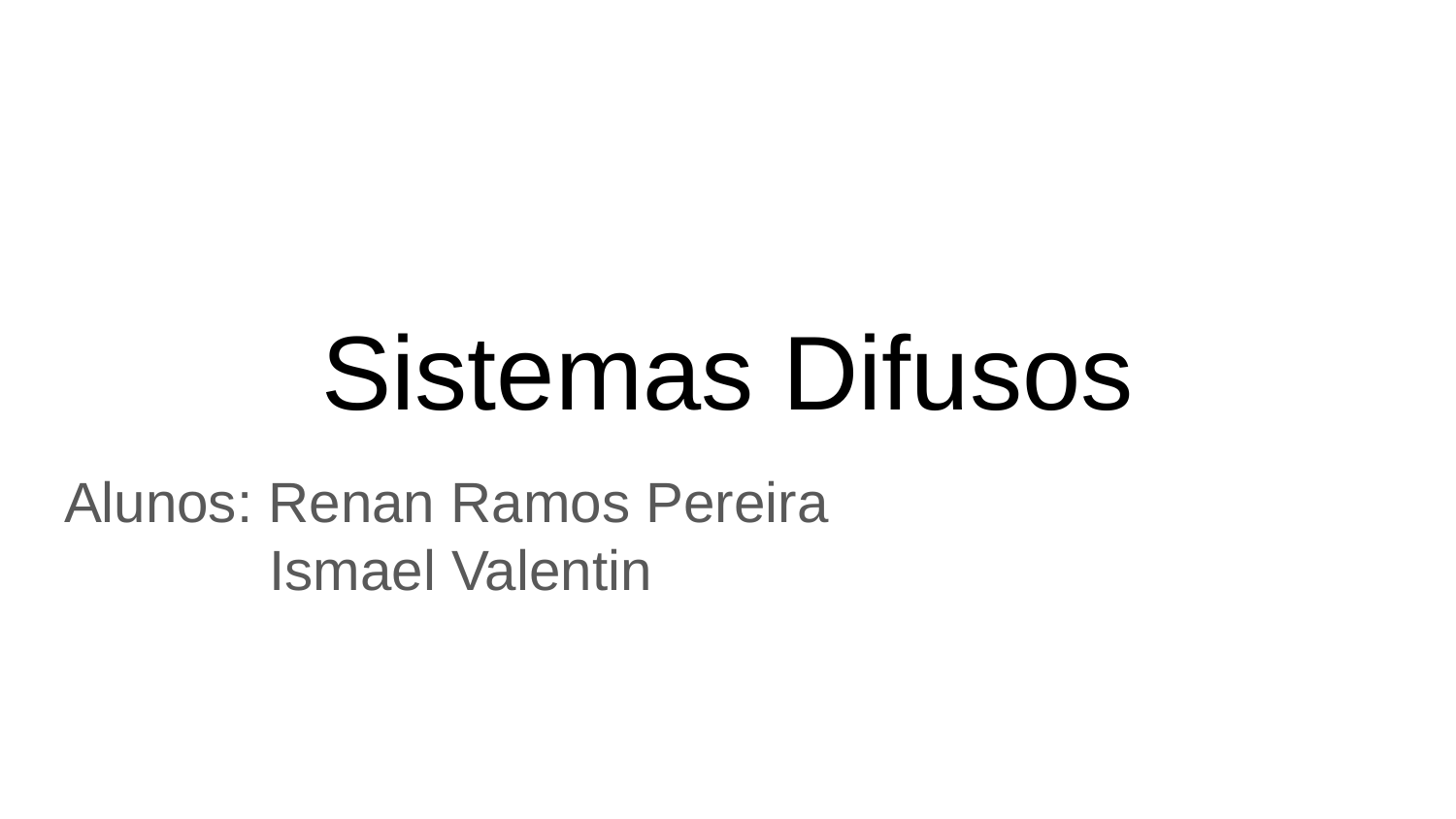

# Sistemas Difusos
Alunos: Renan Ramos Pereira
             Ismael Valentin